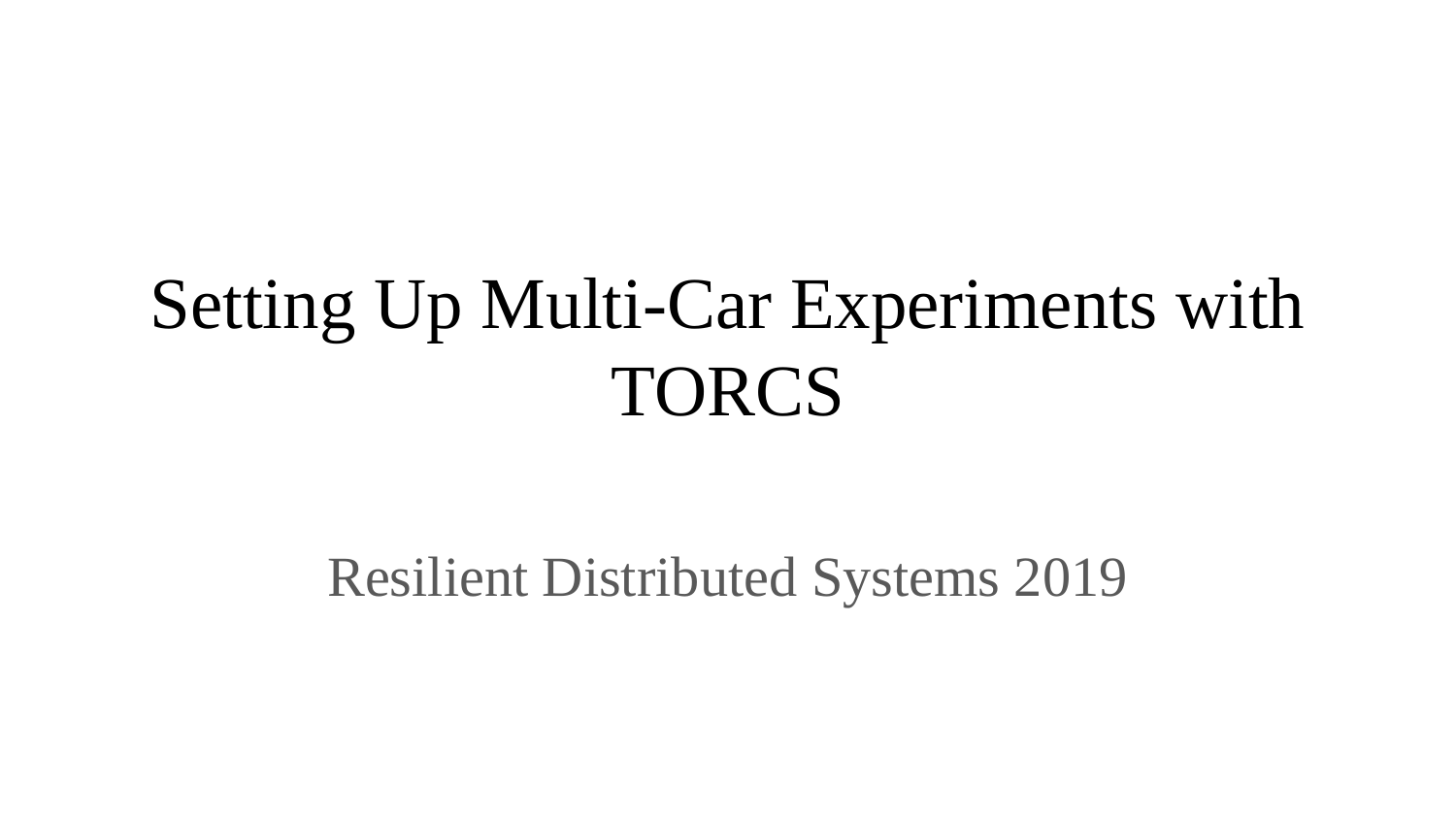

# Setting Up Multi-Car Experiments with TORCS
Resilient Distributed Systems 2019